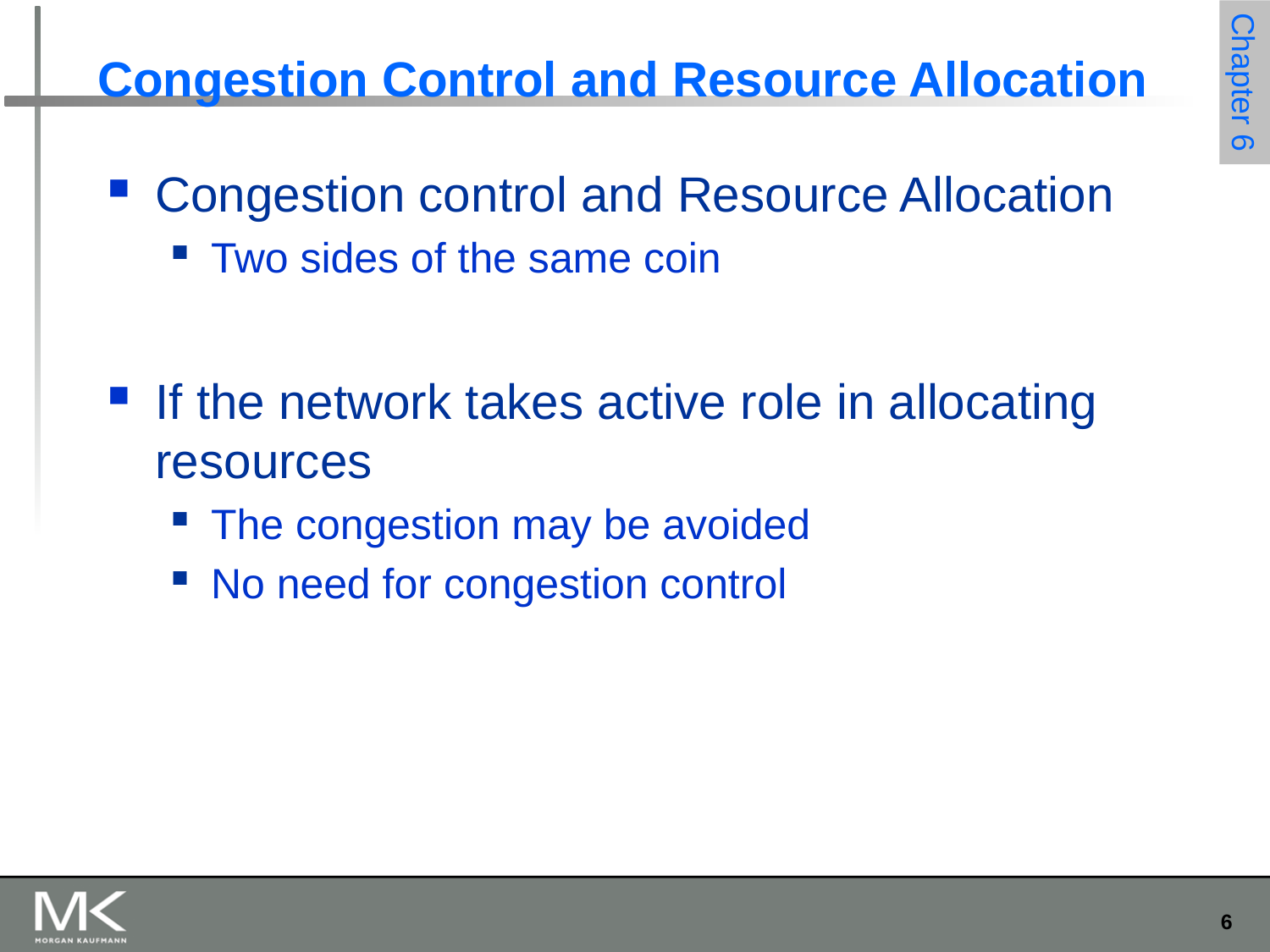

# Congestion Control and Resource Allocation
Congestion control and Resource Allocation
Two sides of the same coin

If the network takes active role in allocating resources
The congestion may be avoided
No need for congestion control